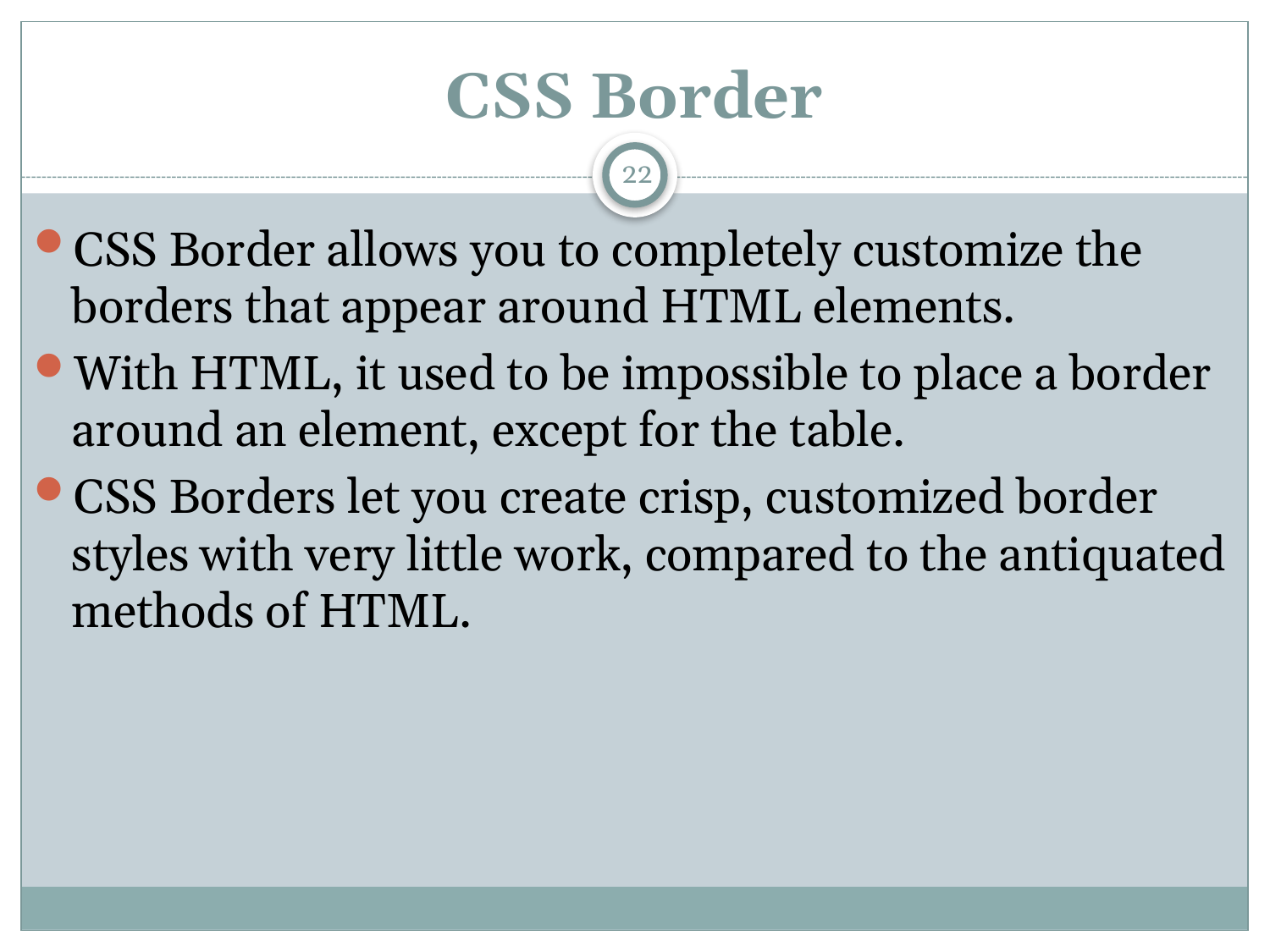

# CSS Border
22
CSS Border allows you to completely customize the borders that appear around HTML elements.
With HTML, it used to be impossible to place a border around an element, except for the table.
CSS Borders let you create crisp, customized border styles with very little work, compared to the antiquated methods of HTML.